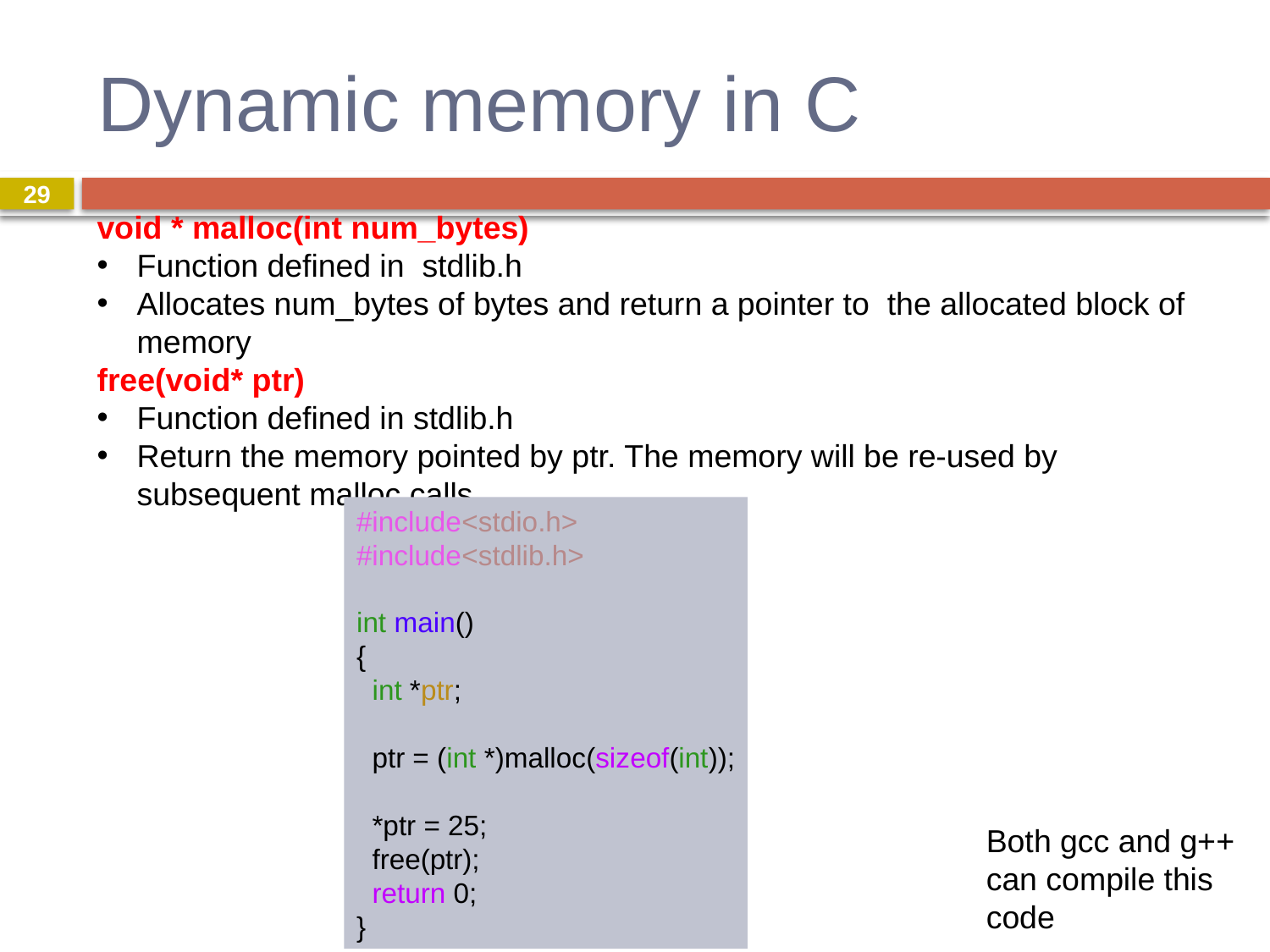

# Dynamic memory in C
29
void * malloc(int num_bytes)
Function defined in  stdlib.h
Allocates num_bytes of bytes and return a pointer to  the allocated block of memory
free(void* ptr)
Function defined in stdlib.h
Return the memory pointed by ptr. The memory will be re-used by subsequent malloc calls
#include<stdio.h>
#include<stdlib.h>

int main()
{
  int *ptr;

  ptr = (int *)malloc(sizeof(int));

  *ptr = 25;
  free(ptr);
  return 0;
}
Both gcc and g++ can compile this code